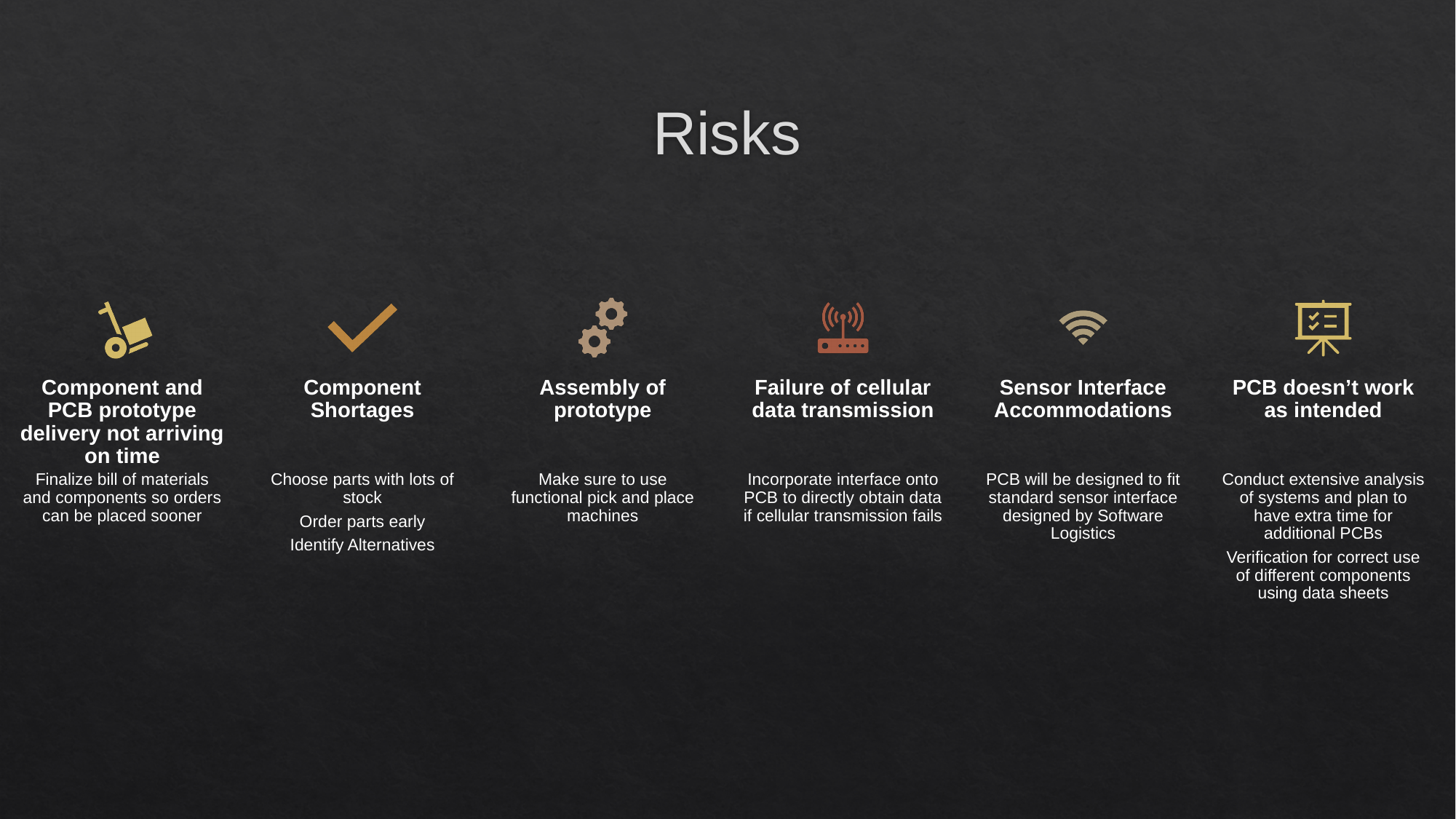

# Risks
Component and PCB prototype delivery not arriving on time
Finalize bill of materials and components so orders can be placed sooner
Component Shortages
Choose parts with lots of stock
Order parts early
Identify Alternatives
Assembly of prototype
Make sure to use functional pick and place machines
Failure of cellular data transmission
Incorporate interface onto PCB to directly obtain data if cellular transmission fails
Sensor Interface Accommodations
PCB will be designed to fit standard sensor interface designed by Software Logistics
PCB doesn’t work as intended
Conduct extensive analysis of systems and plan to have extra time for additional PCBs
Verification for correct use of different components using data sheets